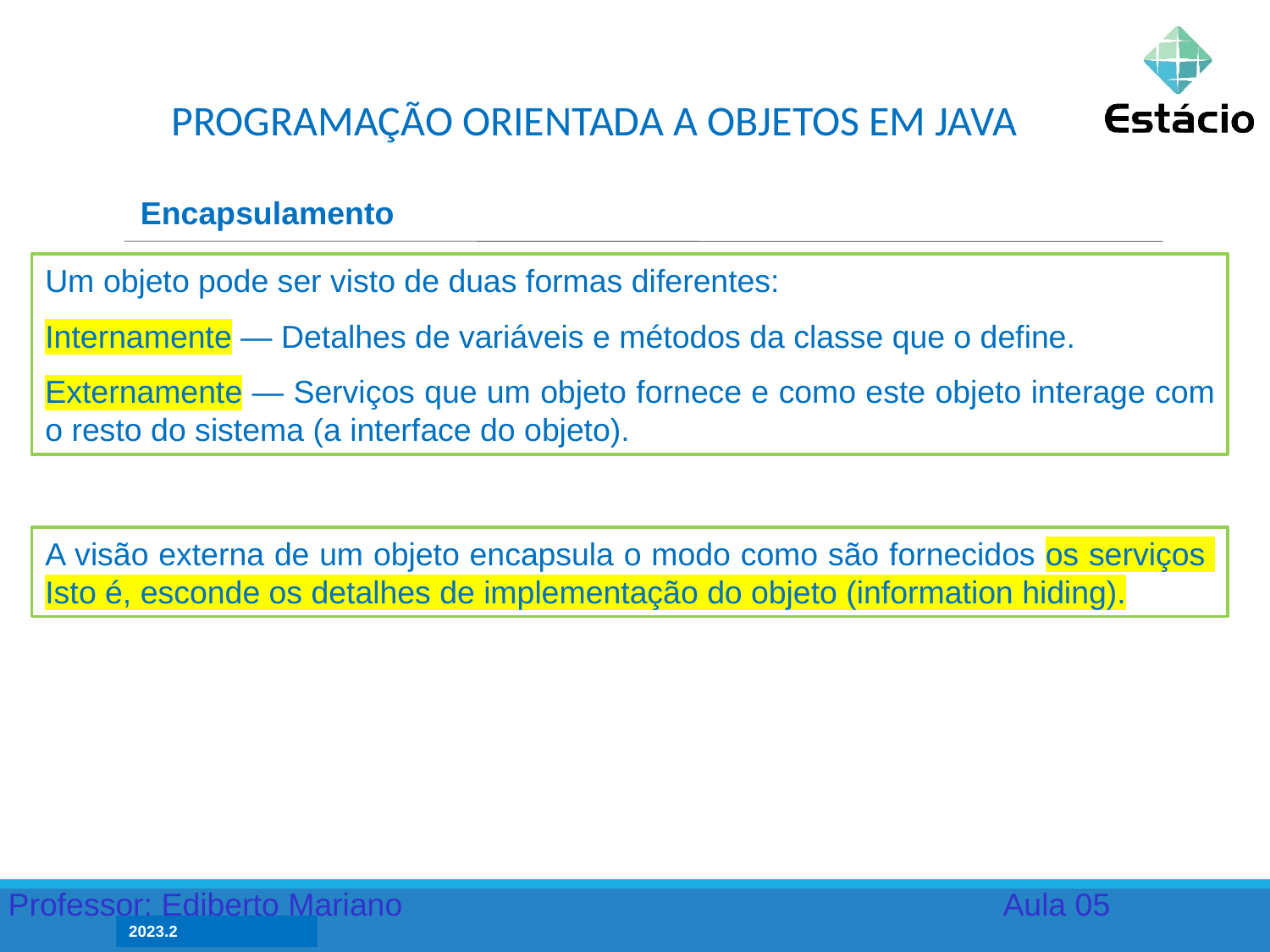

PROGRAMAÇÃO ORIENTADA A OBJETOS EM JAVA
Encapsulamento
Um objeto pode ser visto de duas formas diferentes:
Internamente — Detalhes de variáveis e métodos da classe que o define.
Externamente — Serviços que um objeto fornece e como este objeto interage com o resto do sistema (a interface do objeto).
A visão externa de um objeto encapsula o modo como são fornecidos os serviços  Isto é, esconde os detalhes de implementação do objeto (information hiding).